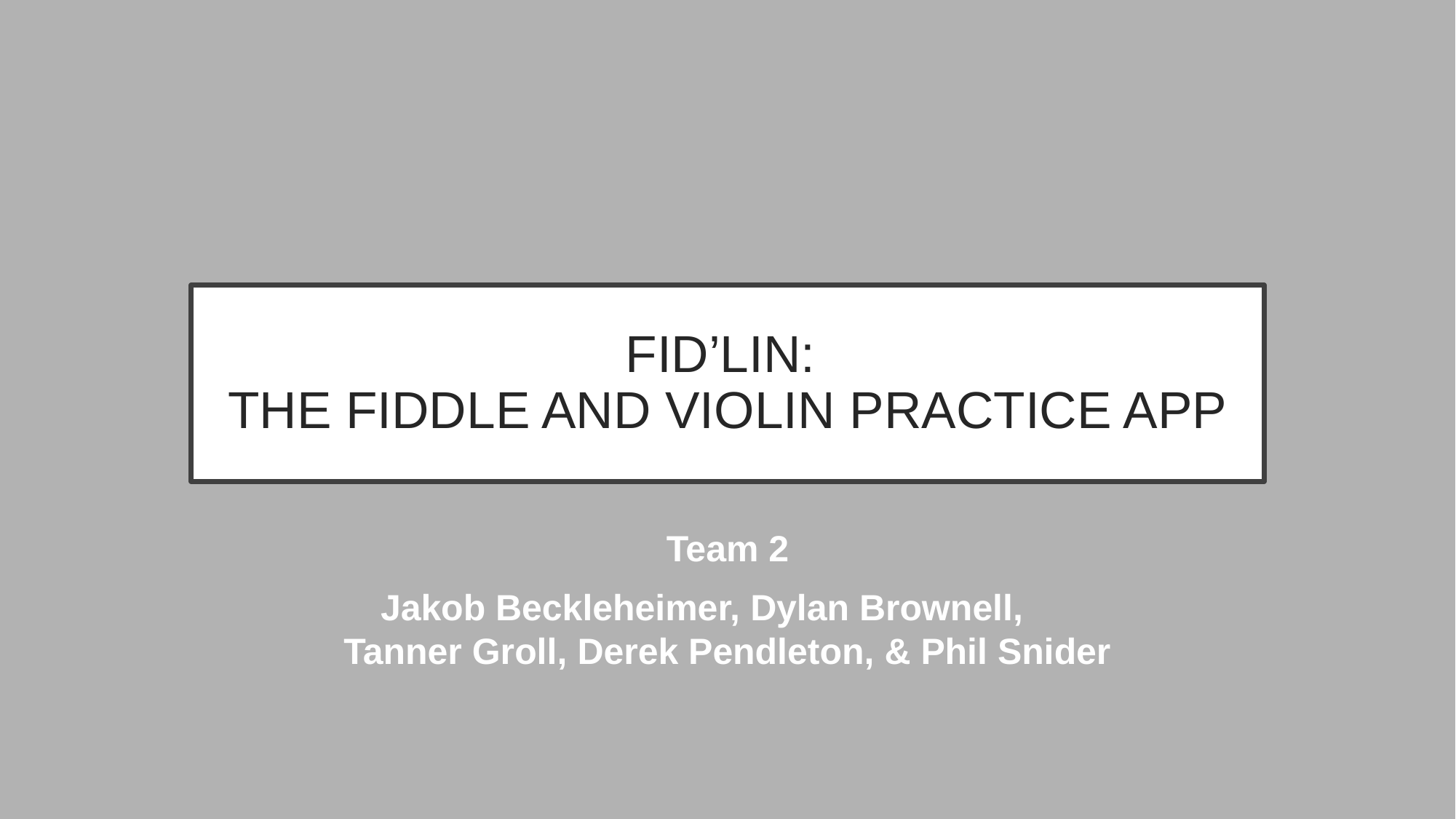

# FID’LIN: THE FIDDLE AND VIOLIN PRACTICE APP
Team 2
Jakob Beckleheimer, Dylan Brownell,      Tanner Groll, Derek Pendleton, & Phil Snider